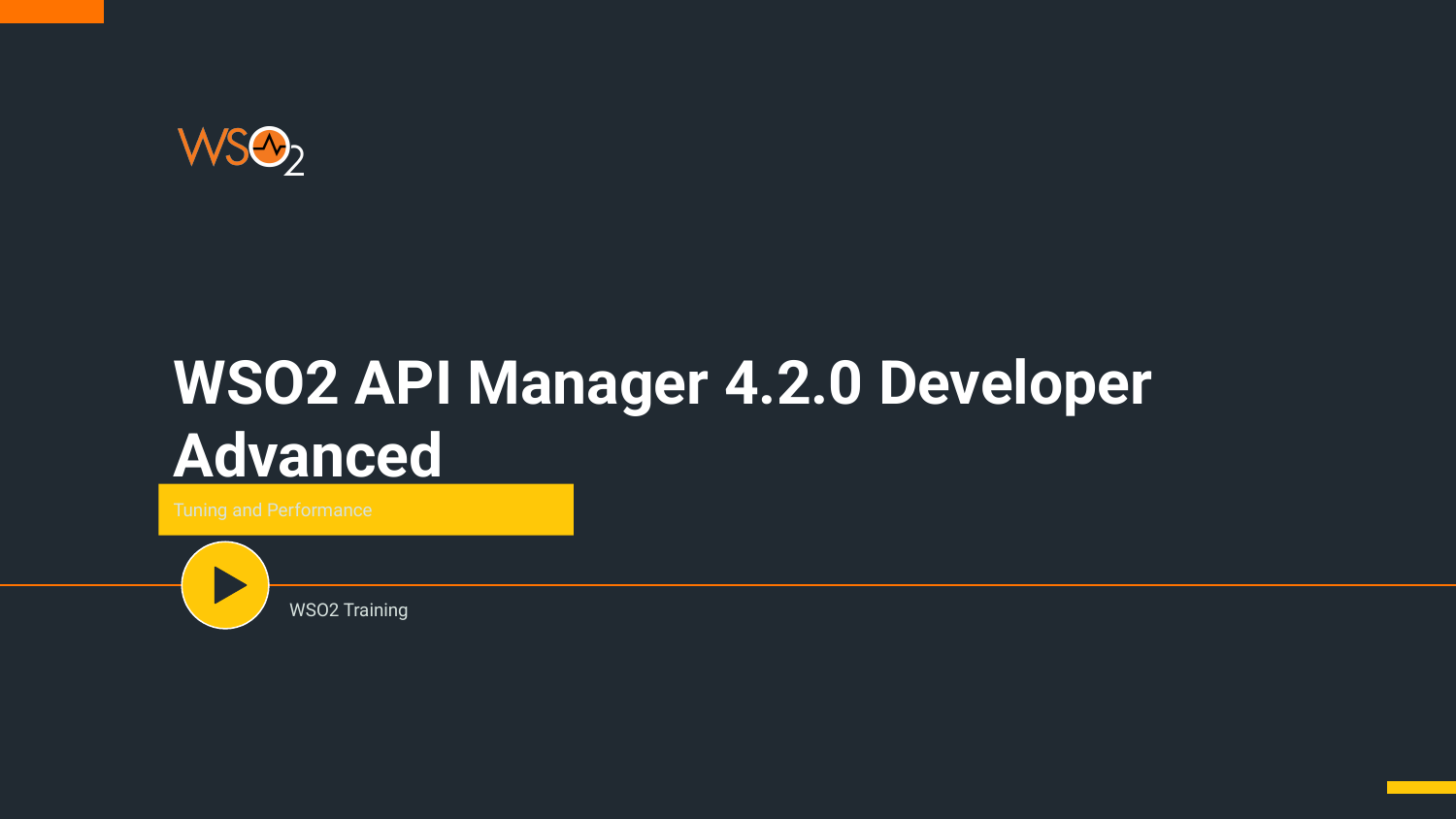

# WSO2 API Manager 4.2.0 Developer Advanced
Tuning and Performance
WSO2 Training